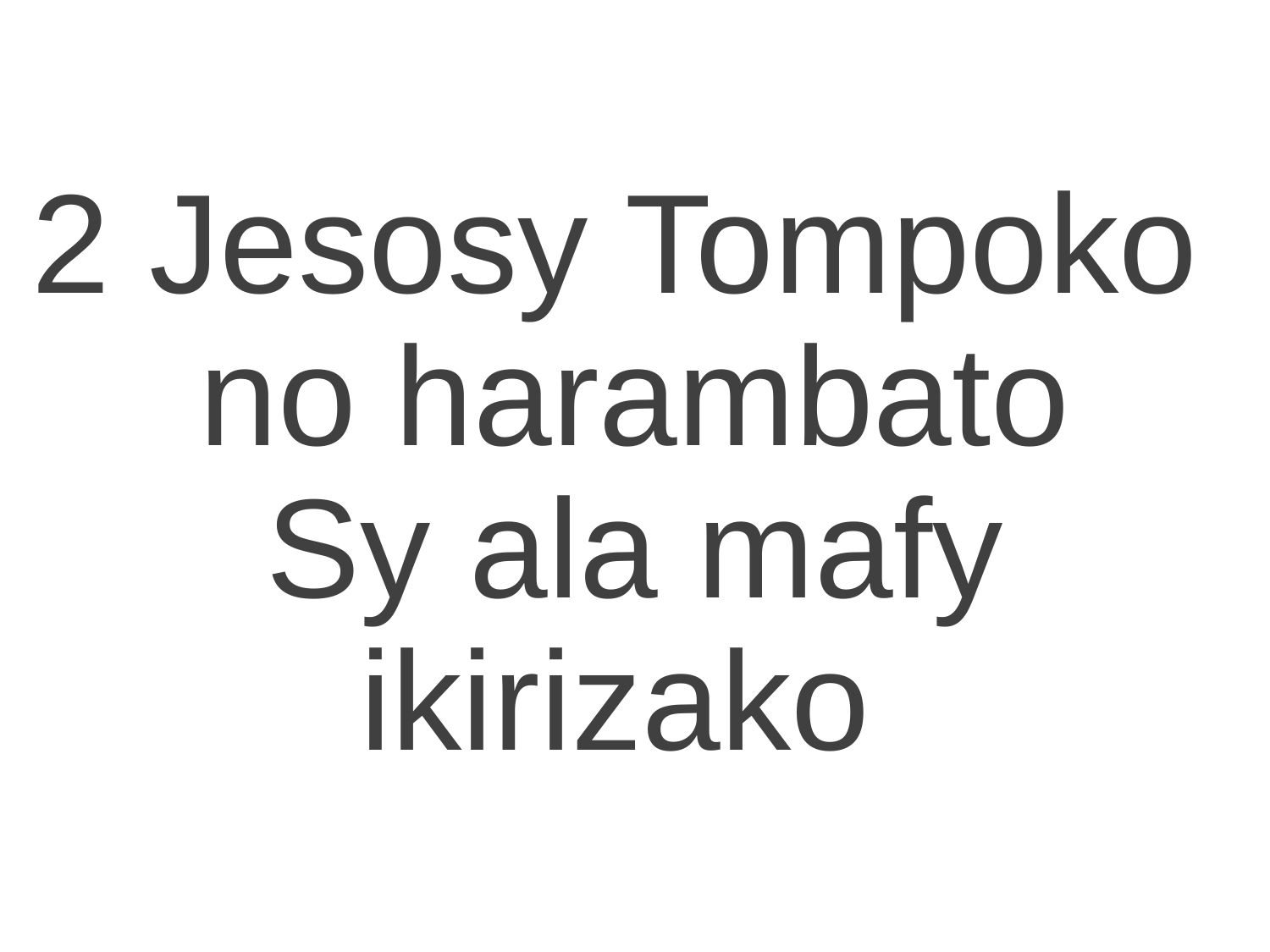

2 Jesosy Tompoko
no harambato
Sy ala mafy ikirizako